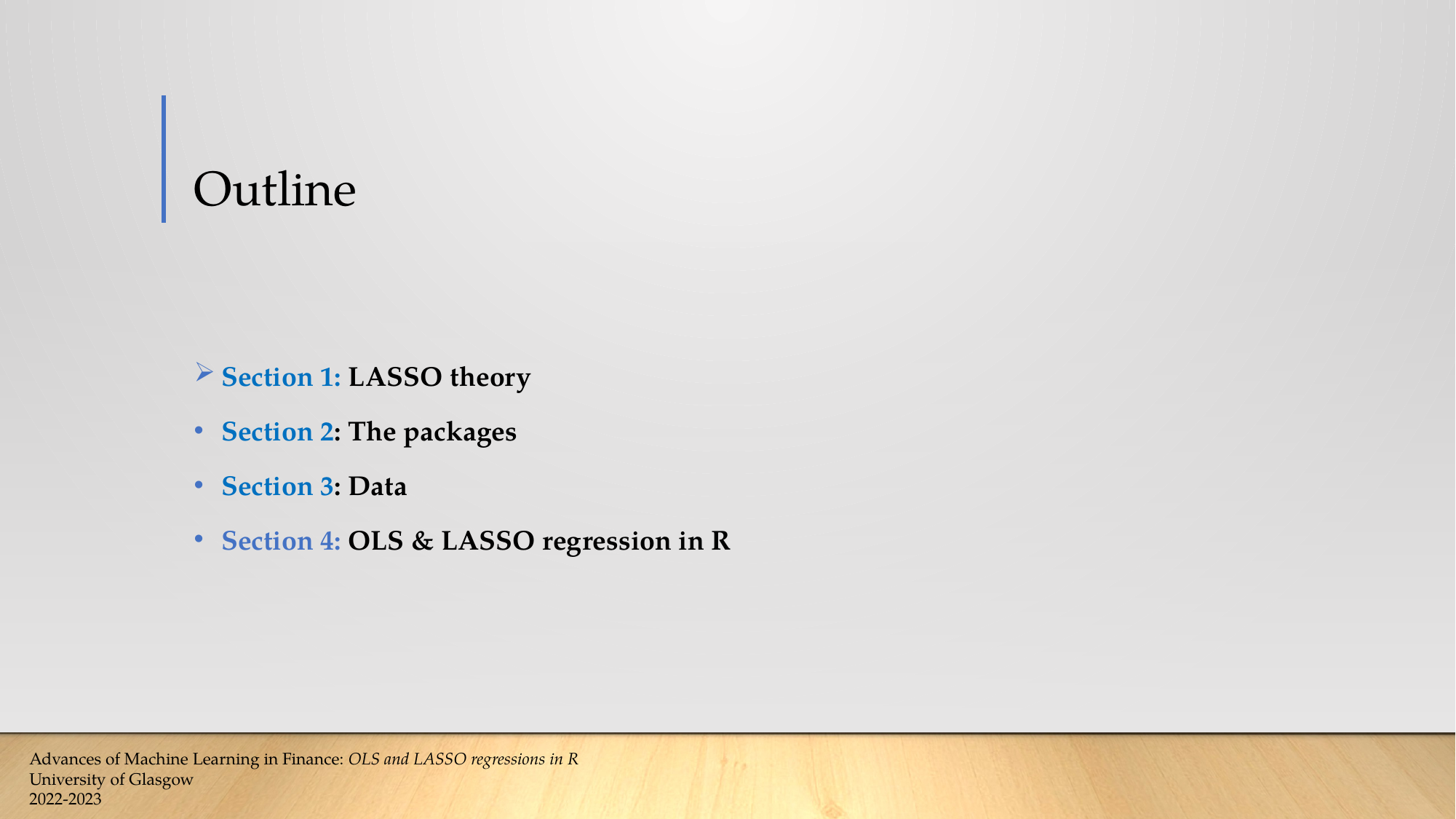

# Outline
Section 1: LASSO theory
Section 2: The packages
Section 3: Data
Section 4: OLS & LASSO regression in R
Advances of Machine Learning in Finance: OLS and LASSO regressions in R
University of Glasgow
2022-2023